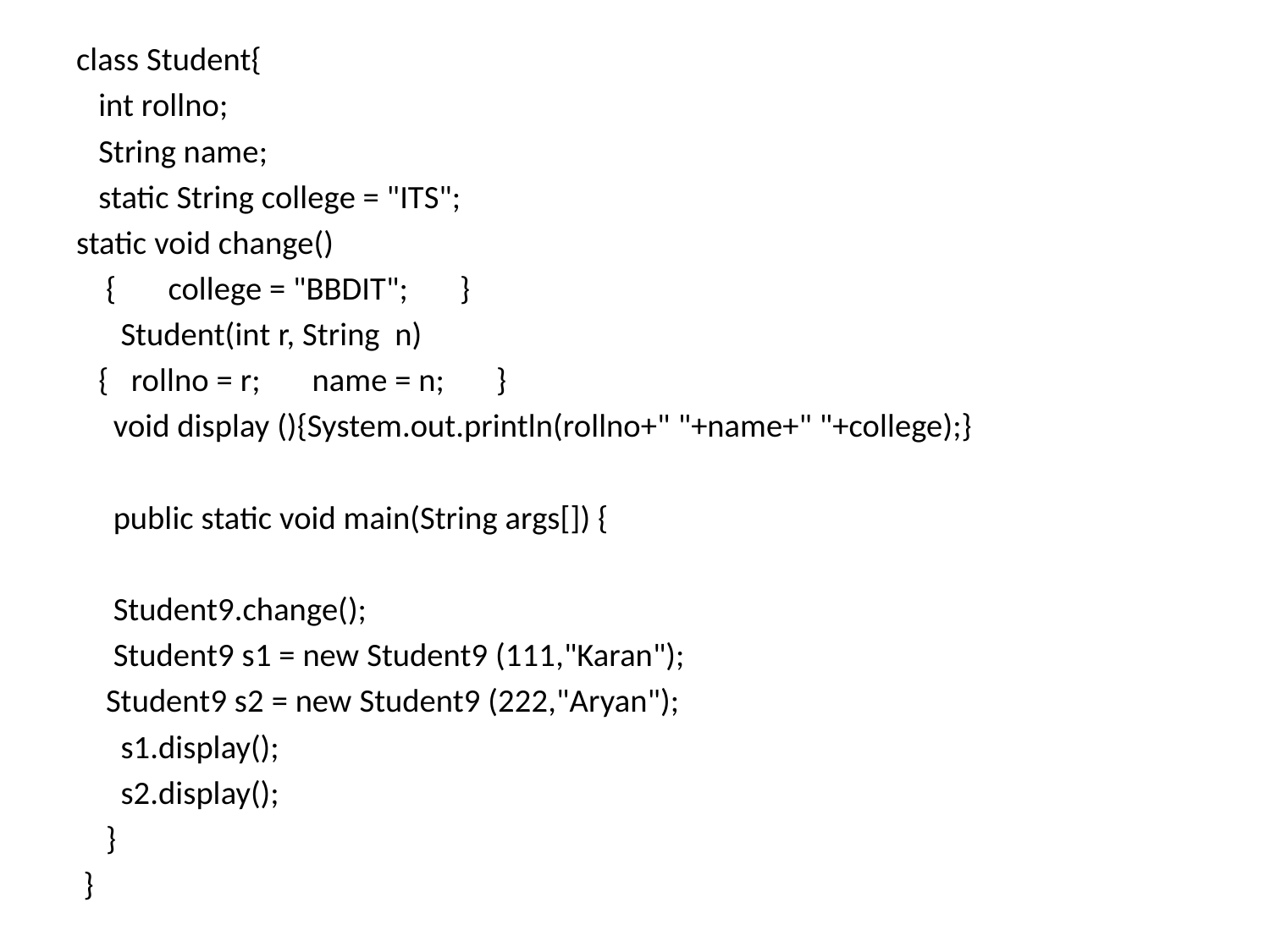

class Student{
   int rollno;
   String name;
   static String college = "ITS";
static void change()
    {       college = "BBDIT";       }
      Student(int r, String  n)
   {   rollno = r;       name = n;       }
     void display (){System.out.println(rollno+" "+name+" "+college);}

     public static void main(String args[]) {

     Student9.change();
     Student9 s1 = new Student9 (111,"Karan");
    Student9 s2 = new Student9 (222,"Aryan");
      s1.display();
      s2.display();
    }
 }